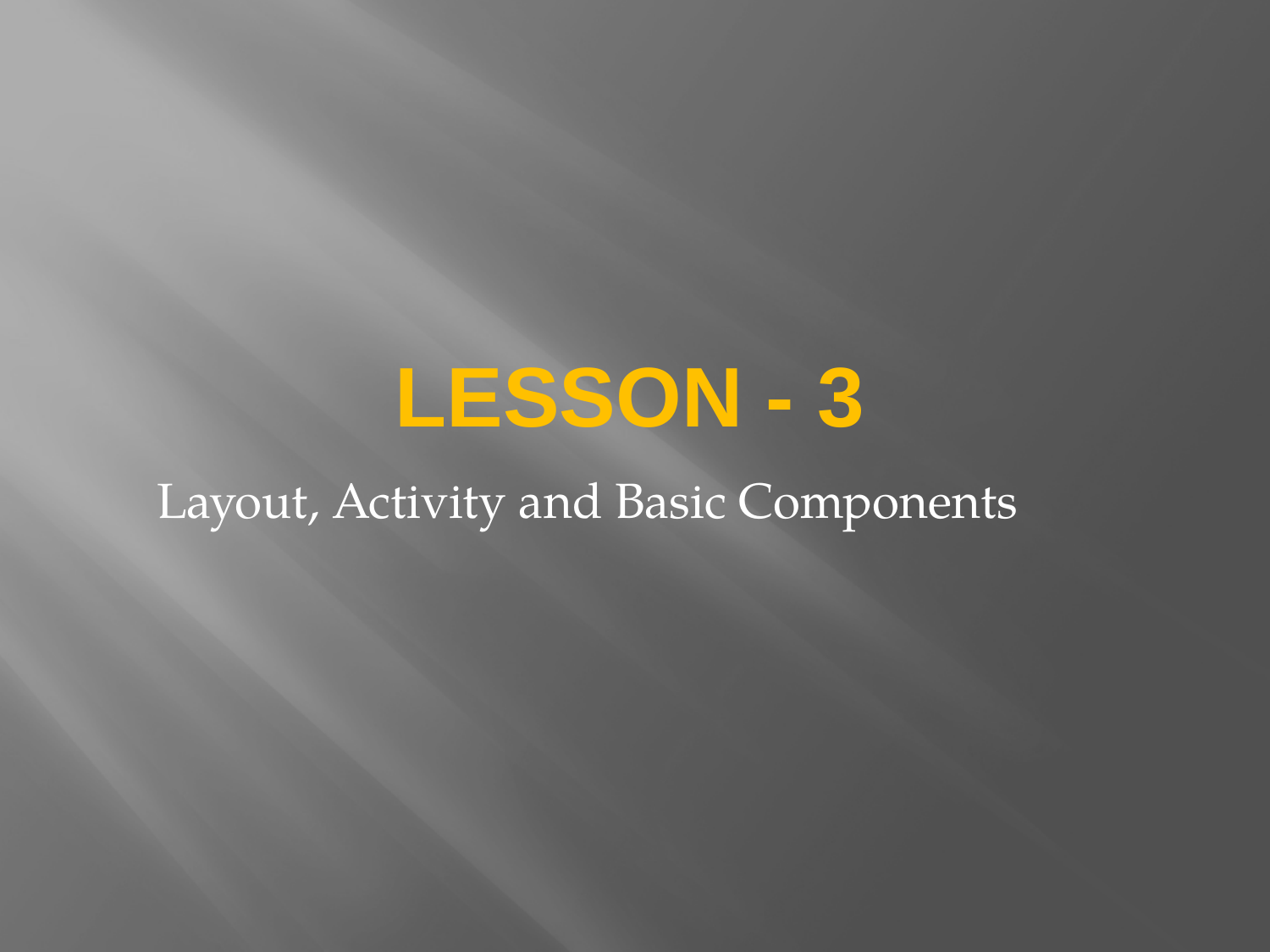

# Lesson - 3
Layout, Activity and Basic Components